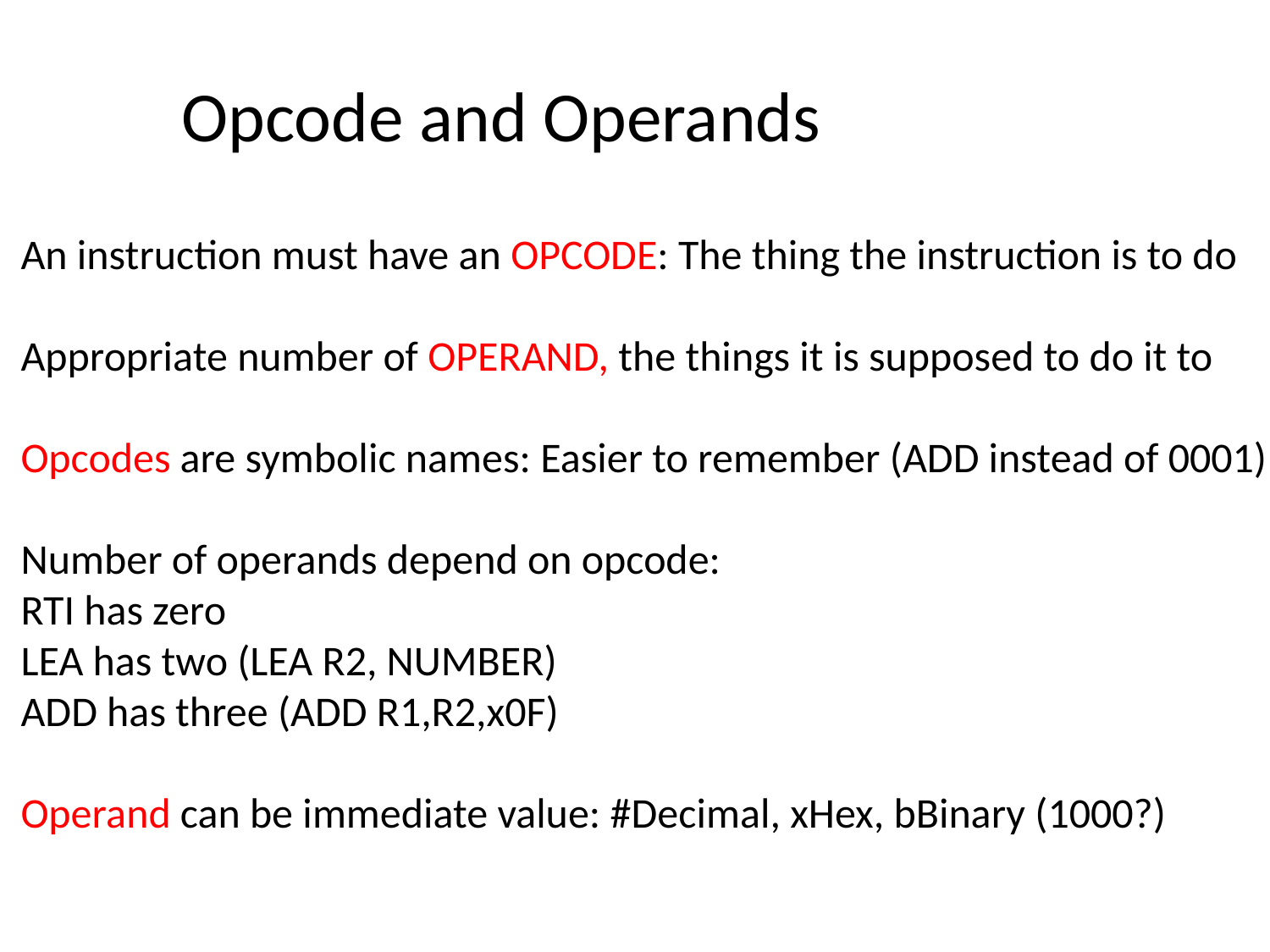

Opcode and Operands
An instruction must have an OPCODE: The thing the instruction is to do

Appropriate number of OPERAND, the things it is supposed to do it to

Opcodes are symbolic names: Easier to remember (ADD instead of 0001)

Number of operands depend on opcode:
RTI has zero
LEA has two (LEA R2, NUMBER)
ADD has three (ADD R1,R2,x0F)

Operand can be immediate value: #Decimal, xHex, bBinary (1000?)